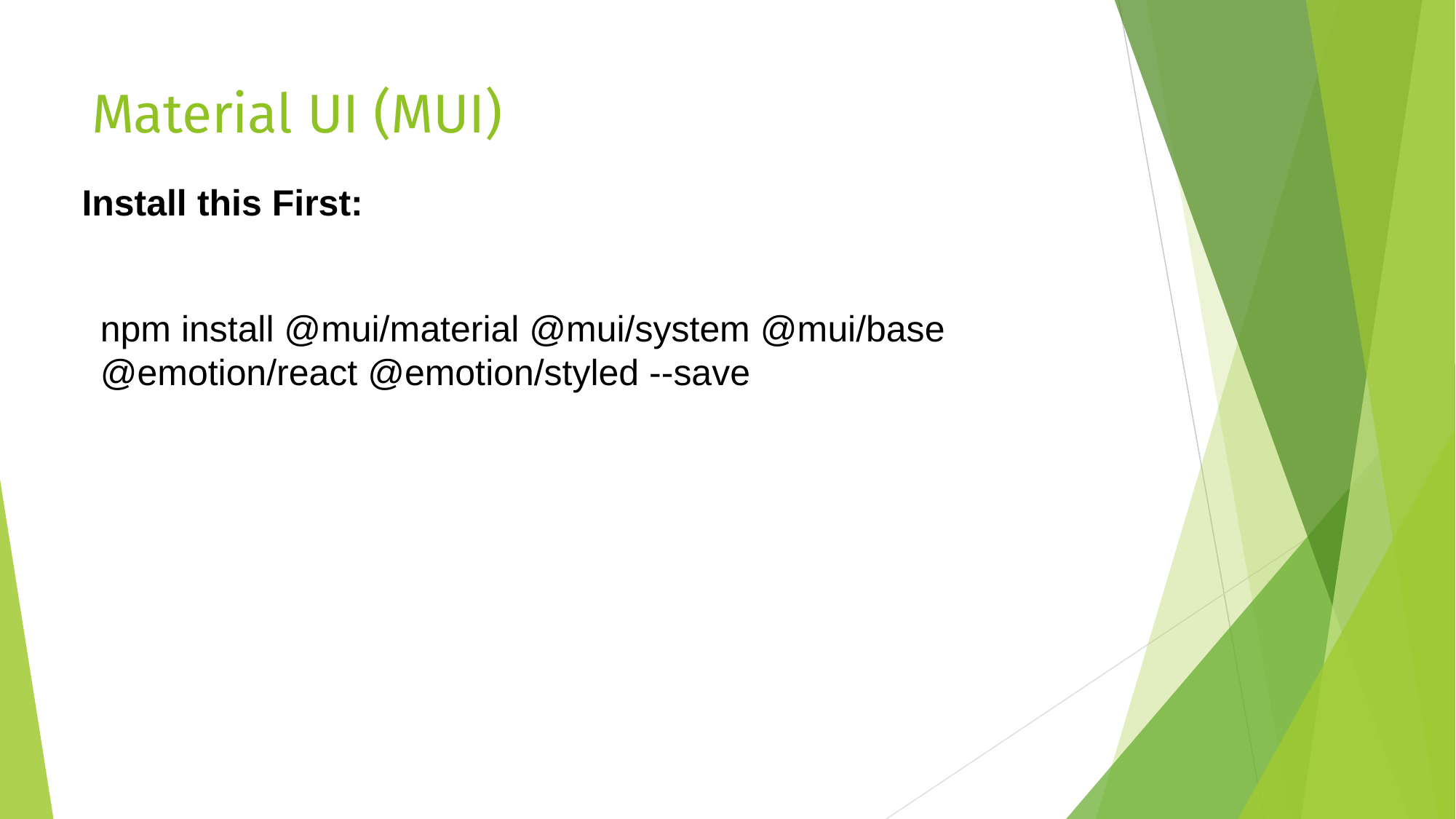

# Material UI (MUI)
Install this First:

npm install @mui/material @mui/system @mui/base @emotion/react @emotion/styled --save